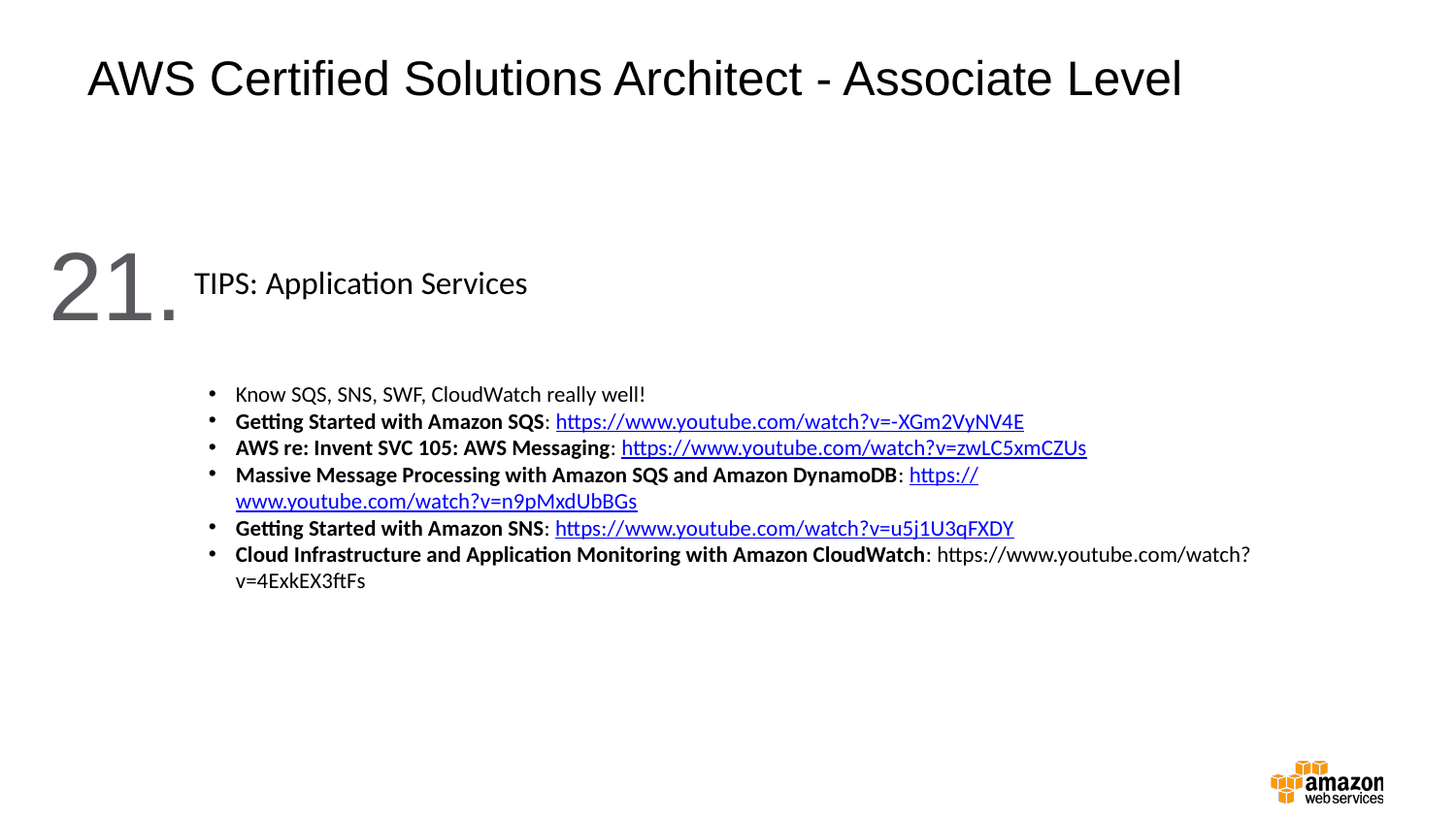

AWS Certified Solutions Architect - Associate Level
21.
TIPS: Application Services
Know SQS, SNS, SWF, CloudWatch really well!
Getting Started with Amazon SQS: https://www.youtube.com/watch?v=-XGm2VyNV4E
AWS re: Invent SVC 105: AWS Messaging: https://www.youtube.com/watch?v=zwLC5xmCZUs
Massive Message Processing with Amazon SQS and Amazon DynamoDB: https://www.youtube.com/watch?v=n9pMxdUbBGs
Getting Started with Amazon SNS: https://www.youtube.com/watch?v=u5j1U3qFXDY
Cloud Infrastructure and Application Monitoring with Amazon CloudWatch: https://www.youtube.com/watch?v=4ExkEX3ftFs